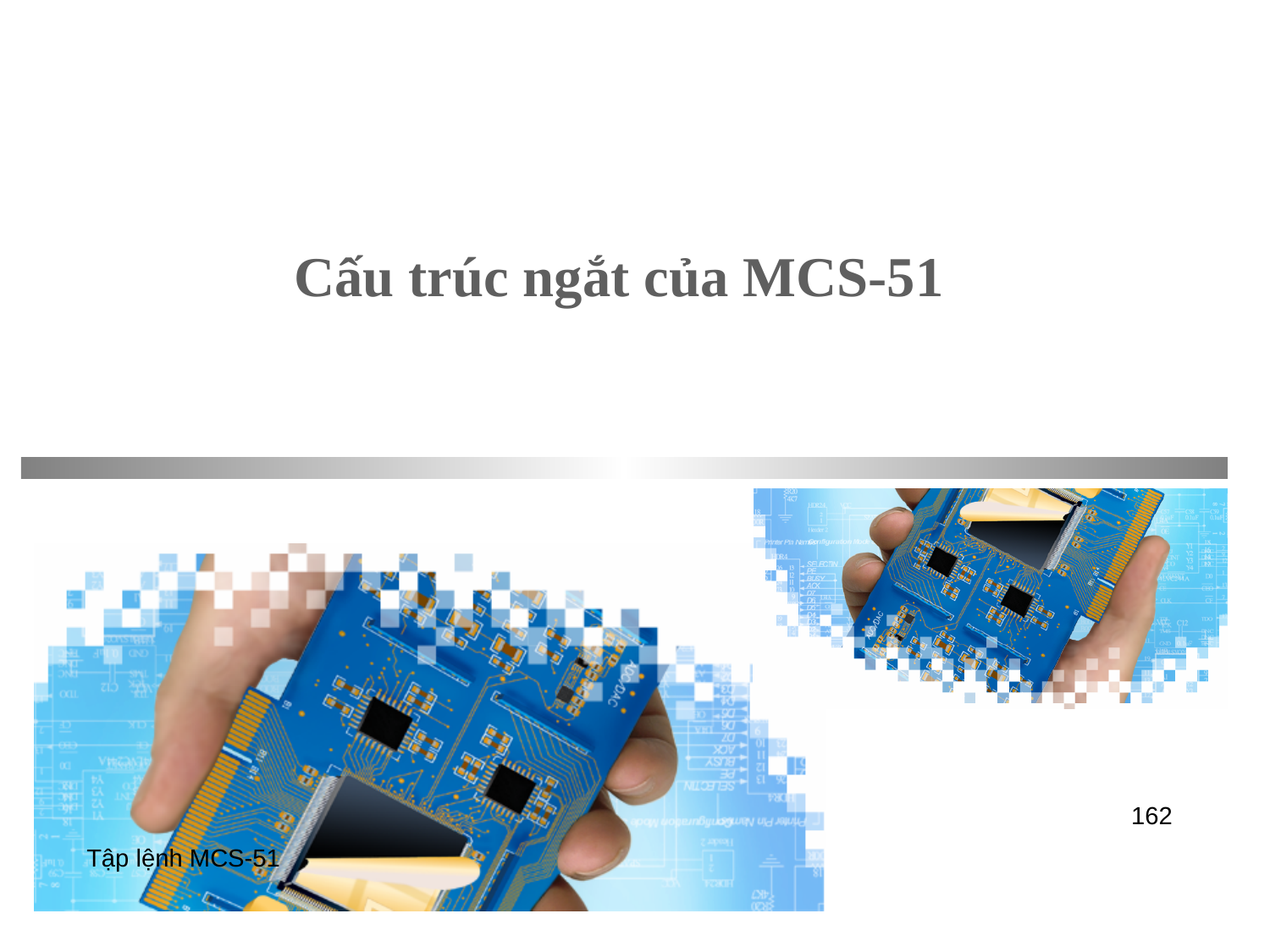

# Cấu trúc ngắt của MCS-51
162
Tập lệnh MCS-51